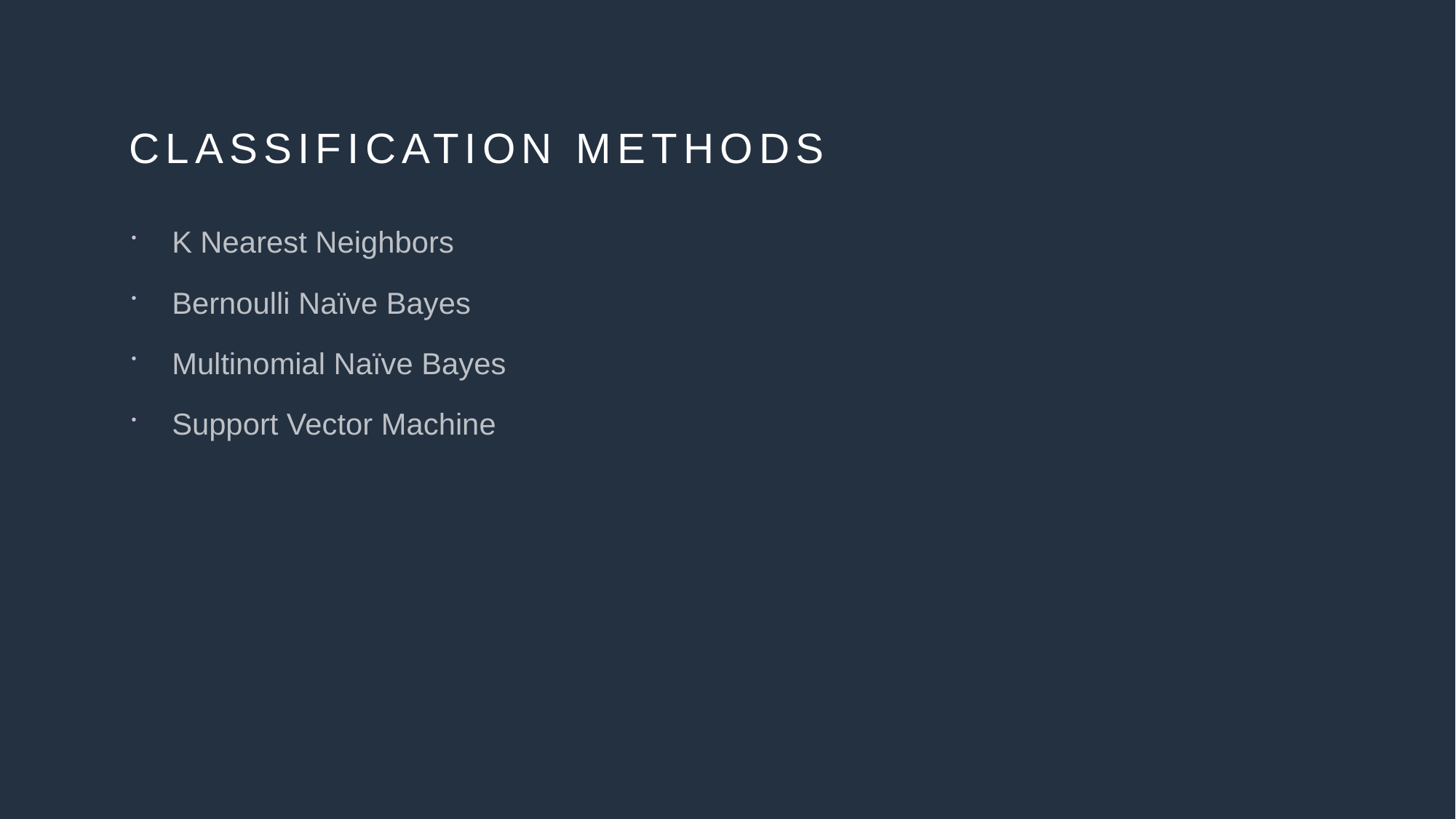

# Classification Methods
K Nearest Neighbors
Bernoulli Naïve Bayes
Multinomial Naïve Bayes
Support Vector Machine